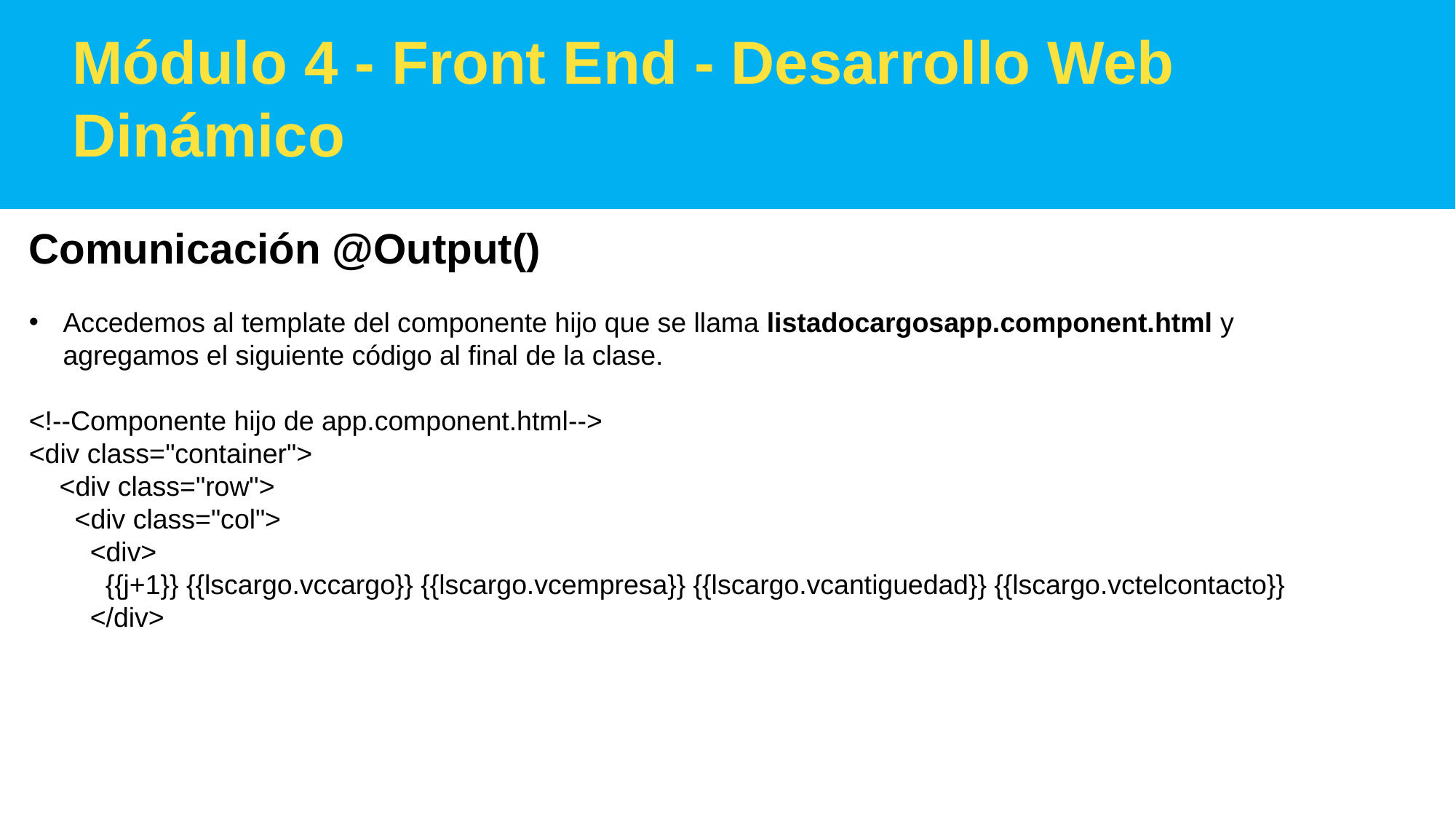

Módulo 4 - Front End - Desarrollo Web Dinámico
Comunicación @Output()

Accedemos al template del componente hijo que se llama listadocargosapp.component.html y agregamos el siguiente código al final de la clase.

<!--Componente hijo de app.component.html-->
<div class="container">
    <div class="row">
      <div class="col">
        <div>
          {{j+1}} {{lscargo.vccargo}} {{lscargo.vcempresa}} {{lscargo.vcantiguedad}} {{lscargo.vctelcontacto}}
        </div>